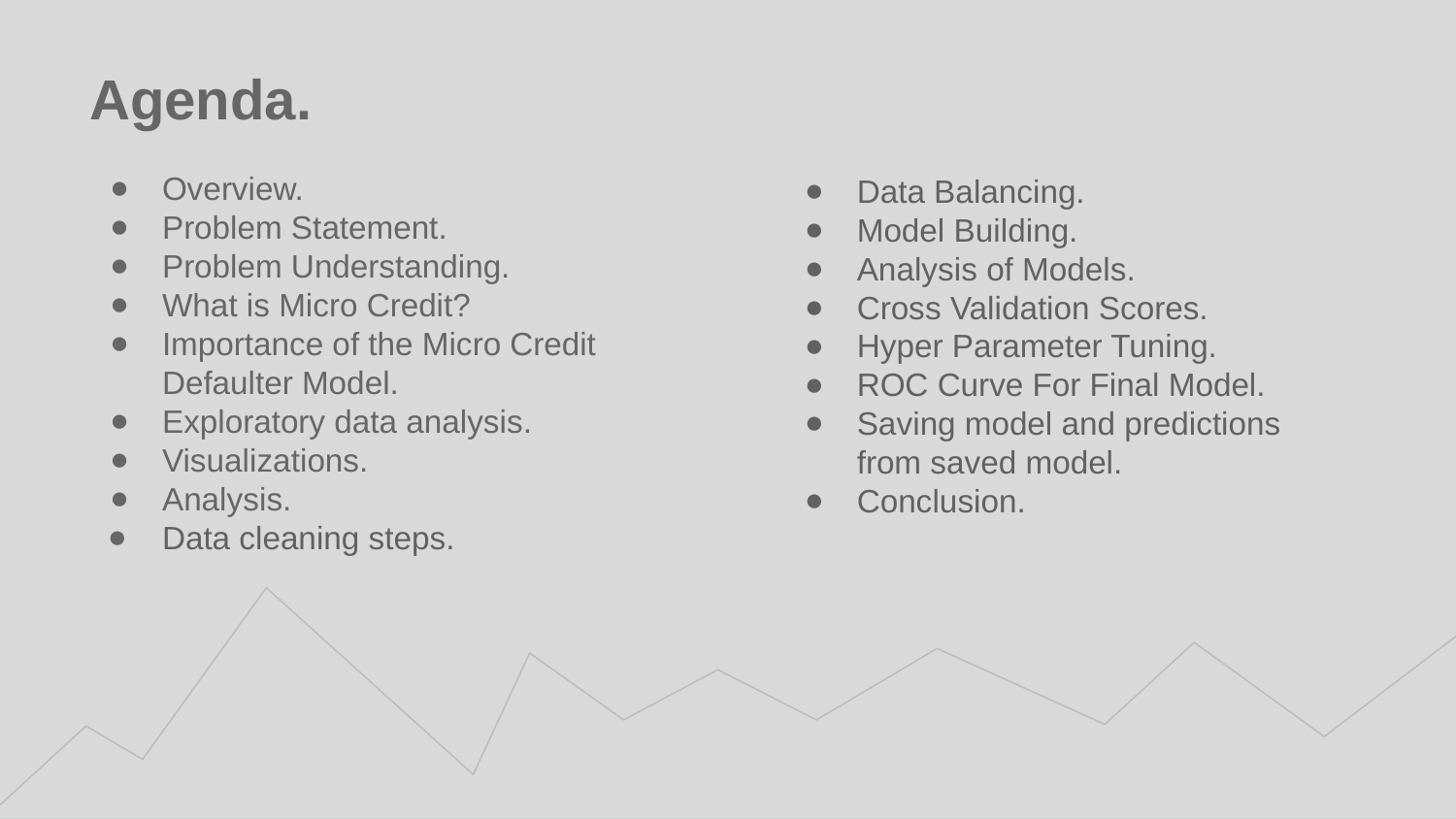

# Agenda.
Overview.
Problem Statement.
Problem Understanding.
What is Micro Credit?
Importance of the Micro Credit Defaulter Model.
Exploratory data analysis.
Visualizations.
Analysis.
Data cleaning steps.
Data Balancing.
Model Building.
Analysis of Models.
Cross Validation Scores.
Hyper Parameter Tuning.
ROC Curve For Final Model.
Saving model and predictions from saved model.
Conclusion.